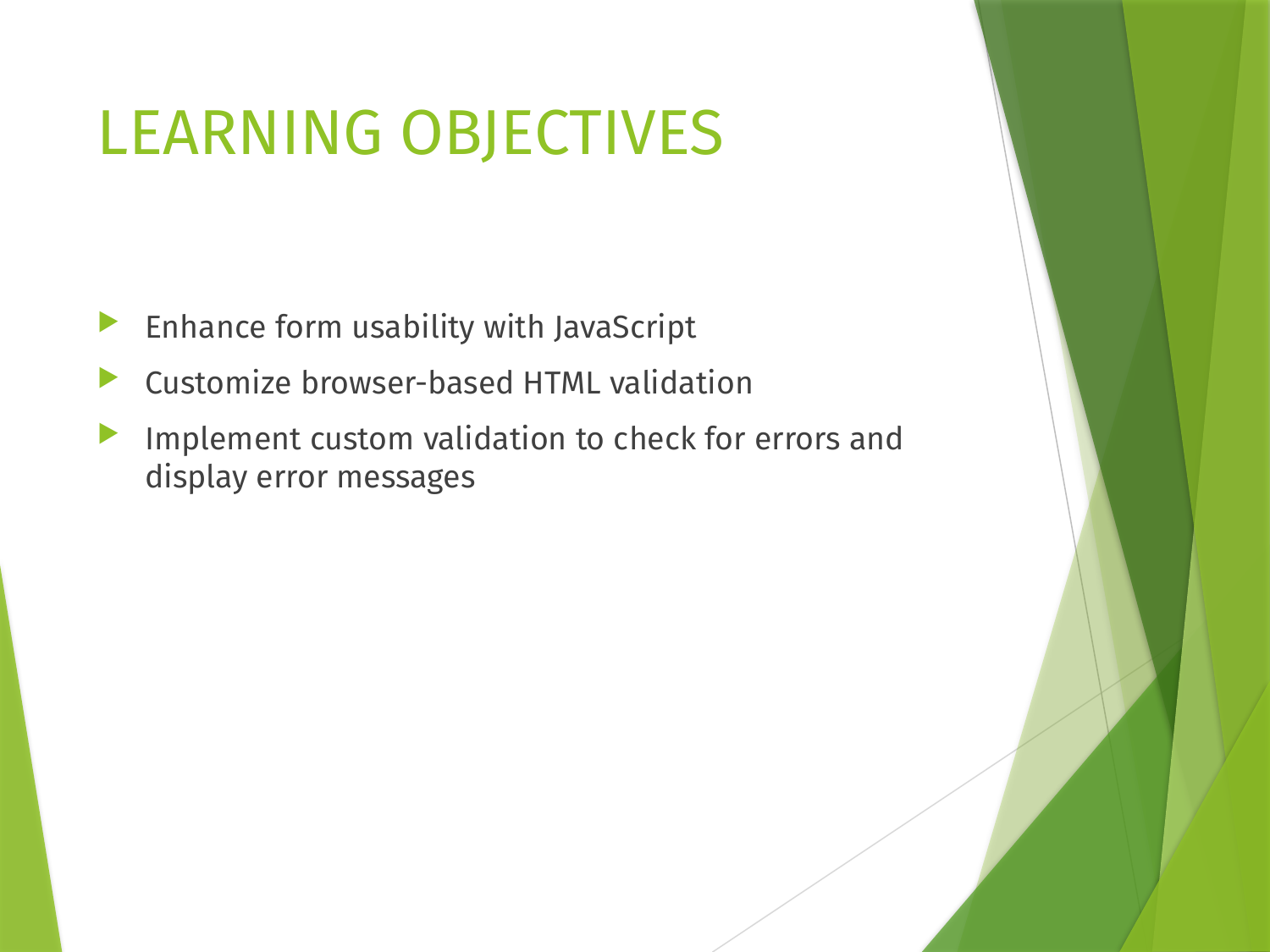

# LEARNING OBJECTIVES
Enhance form usability with JavaScript
Customize browser-based HTML validation
Implement custom validation to check for errors and display error messages